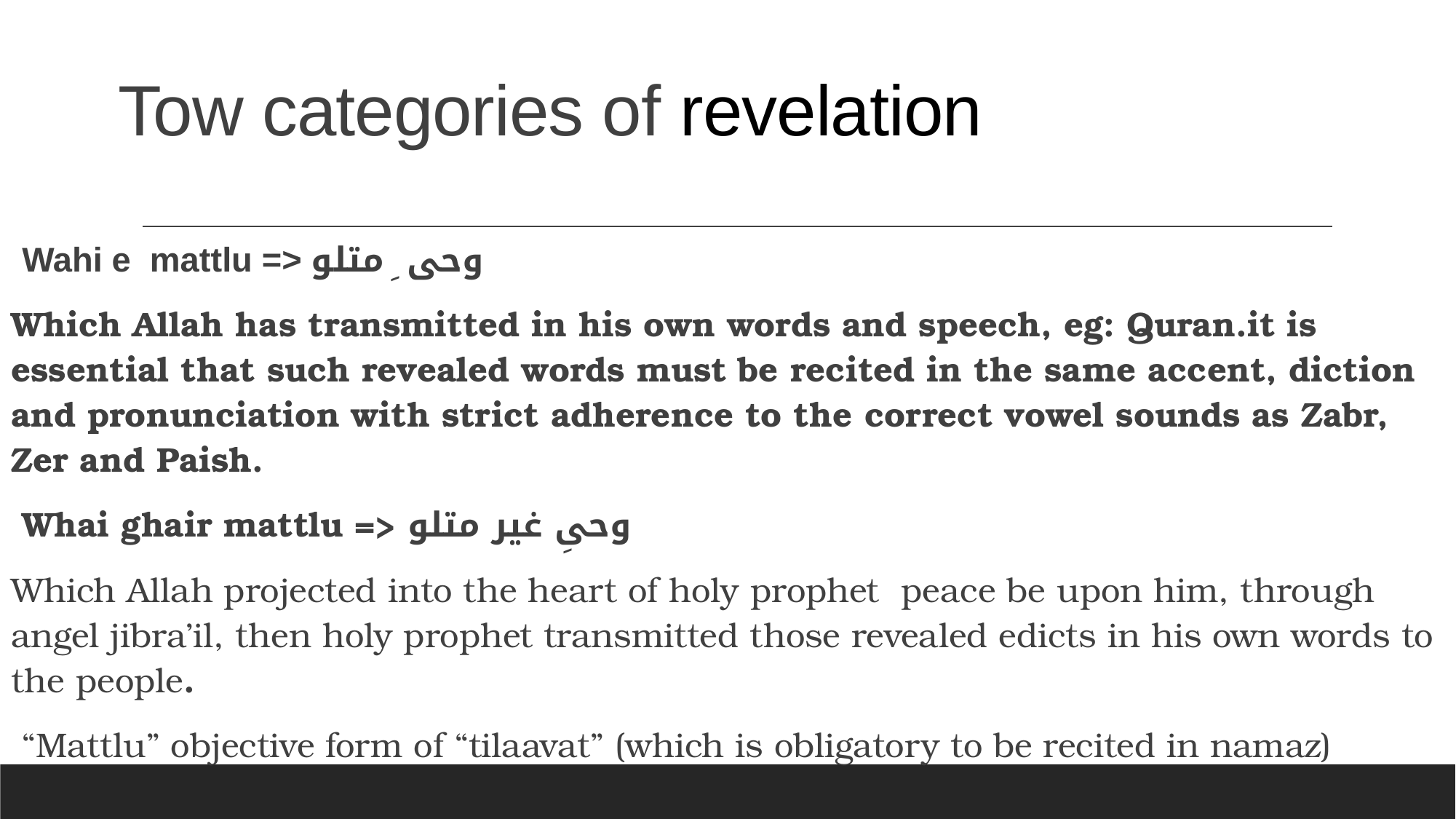

# Tow categories of revelation
Wahi e  mattlu => وحی ِ متلو
Which Allah has transmitted in his own words and speech, eg: Quran.it is essential that such revealed words must be recited in the same accent, diction and pronunciation with strict adherence to the correct vowel sounds as Zabr, Zer and Paish.
Whai ghair mattlu => وحیِ غیر متلو
Which Allah projected into the heart of holy prophet  peace be upon him, through angel jibra’il, then holy prophet transmitted those revealed edicts in his own words to the people.
	“Mattlu” objective form of “tilaavat” (which is obligatory to be recited in namaz)